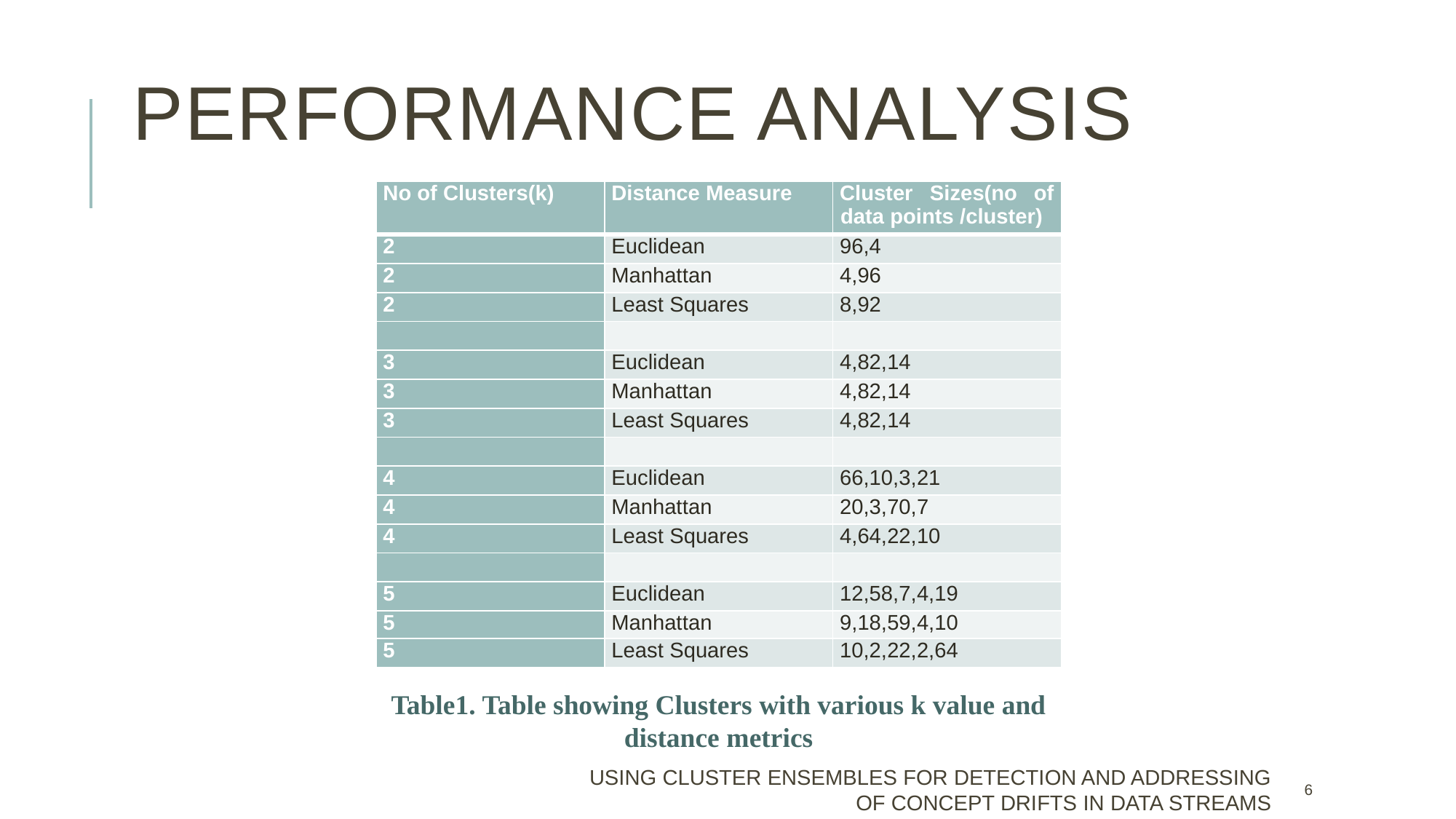

# Performance analysis
| No of Clusters(k) | Distance Measure | Cluster Sizes(no of data points /cluster) |
| --- | --- | --- |
| 2 | Euclidean | 96,4 |
| 2 | Manhattan | 4,96 |
| 2 | Least Squares | 8,92 |
|  |  |  |
| 3 | Euclidean | 4,82,14 |
| 3 | Manhattan | 4,82,14 |
| 3 | Least Squares | 4,82,14 |
|  |  |  |
| 4 | Euclidean | 66,10,3,21 |
| 4 | Manhattan | 20,3,70,7 |
| 4 | Least Squares | 4,64,22,10 |
|  |  |  |
| 5 | Euclidean | 12,58,7,4,19 |
| 5 | Manhattan | 9,18,59,4,10 |
| 5 | Least Squares | 10,2,22,2,64 |
Table1. Table showing Clusters with various k value and distance metrics
Using cluster ensembles for detection and addressing of concept drifts in data streams
6